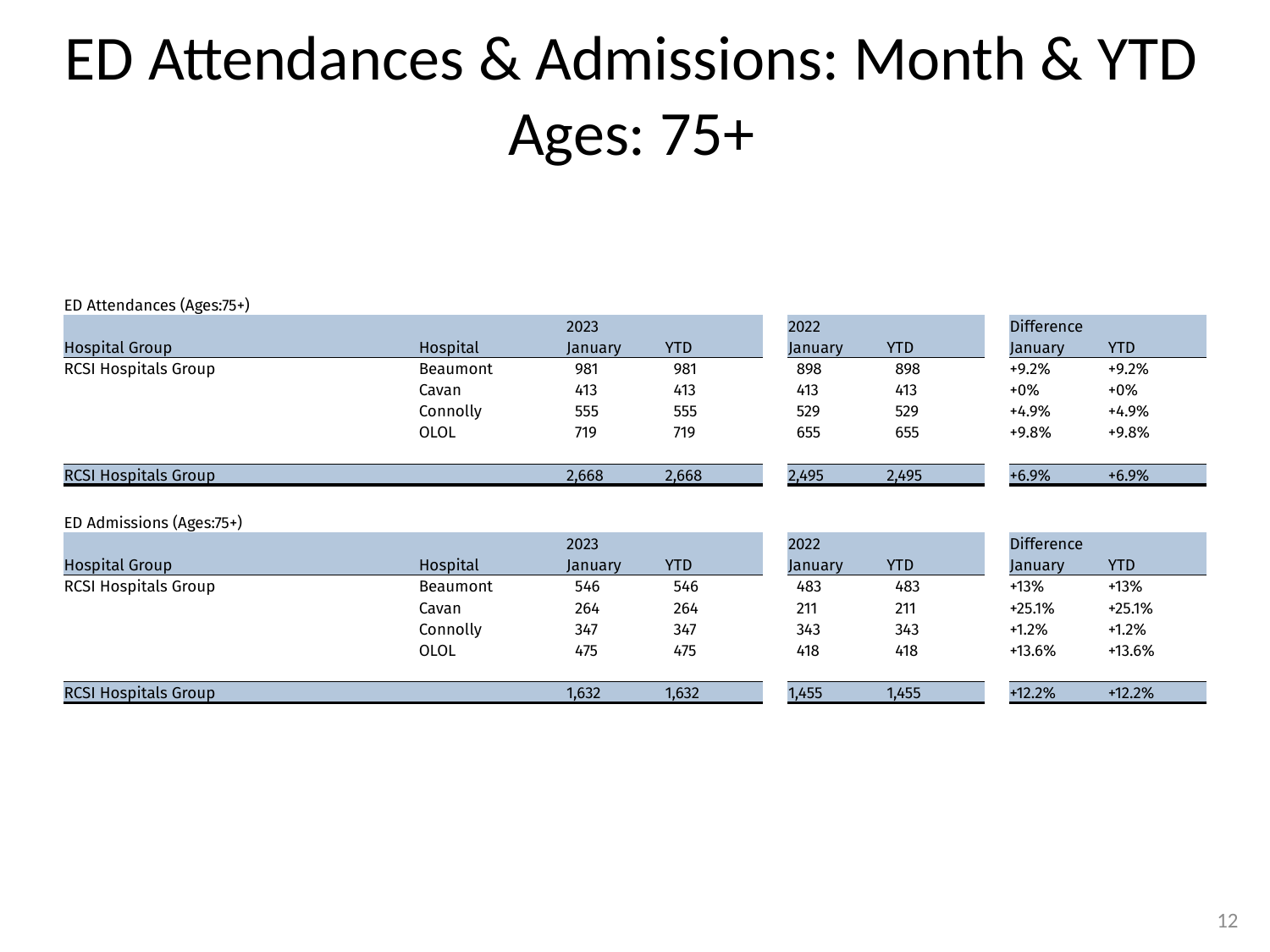

ED Attendances & Admissions: Month & YTD
Ages: 75+
| ED Attendances (Ages:75+) |  |  |  |  |  |  |  |  |  |
| --- | --- | --- | --- | --- | --- | --- | --- | --- | --- |
|  |  | 2023 |  |  | 2022 |  |  | Difference |  |
| Hospital Group | Hospital | January | YTD |  | January | YTD |  | January | YTD |
| RCSI Hospitals Group | Beaumont | 981 | 981 |  | 898 | 898 |  | +9.2% | +9.2% |
|  | Cavan | 413 | 413 |  | 413 | 413 |  | +0% | +0% |
|  | Connolly | 555 | 555 |  | 529 | 529 |  | +4.9% | +4.9% |
|  | OLOL | 719 | 719 |  | 655 | 655 |  | +9.8% | +9.8% |
|  |  |  |  |  |  |  |  |  |  |
| RCSI Hospitals Group |  | 2,668 | 2,668 |  | 2,495 | 2,495 |  | +6.9% | +6.9% |
|  |  |  |  |  |  |  |  |  |  |
|  |  |  |  |  |  |  |  |  |  |
| ED Admissions (Ages:75+) |  |  |  |  |  |  |  |  |  |
|  |  | 2023 |  |  | 2022 |  |  | Difference |  |
| Hospital Group | Hospital | January | YTD |  | January | YTD |  | January | YTD |
| RCSI Hospitals Group | Beaumont | 546 | 546 |  | 483 | 483 |  | +13% | +13% |
|  | Cavan | 264 | 264 |  | 211 | 211 |  | +25.1% | +25.1% |
|  | Connolly | 347 | 347 |  | 343 | 343 |  | +1.2% | +1.2% |
|  | OLOL | 475 | 475 |  | 418 | 418 |  | +13.6% | +13.6% |
|  |  |  |  |  |  |  |  |  |  |
| RCSI Hospitals Group |  | 1,632 | 1,632 |  | 1,455 | 1,455 |  | +12.2% | +12.2% |
12